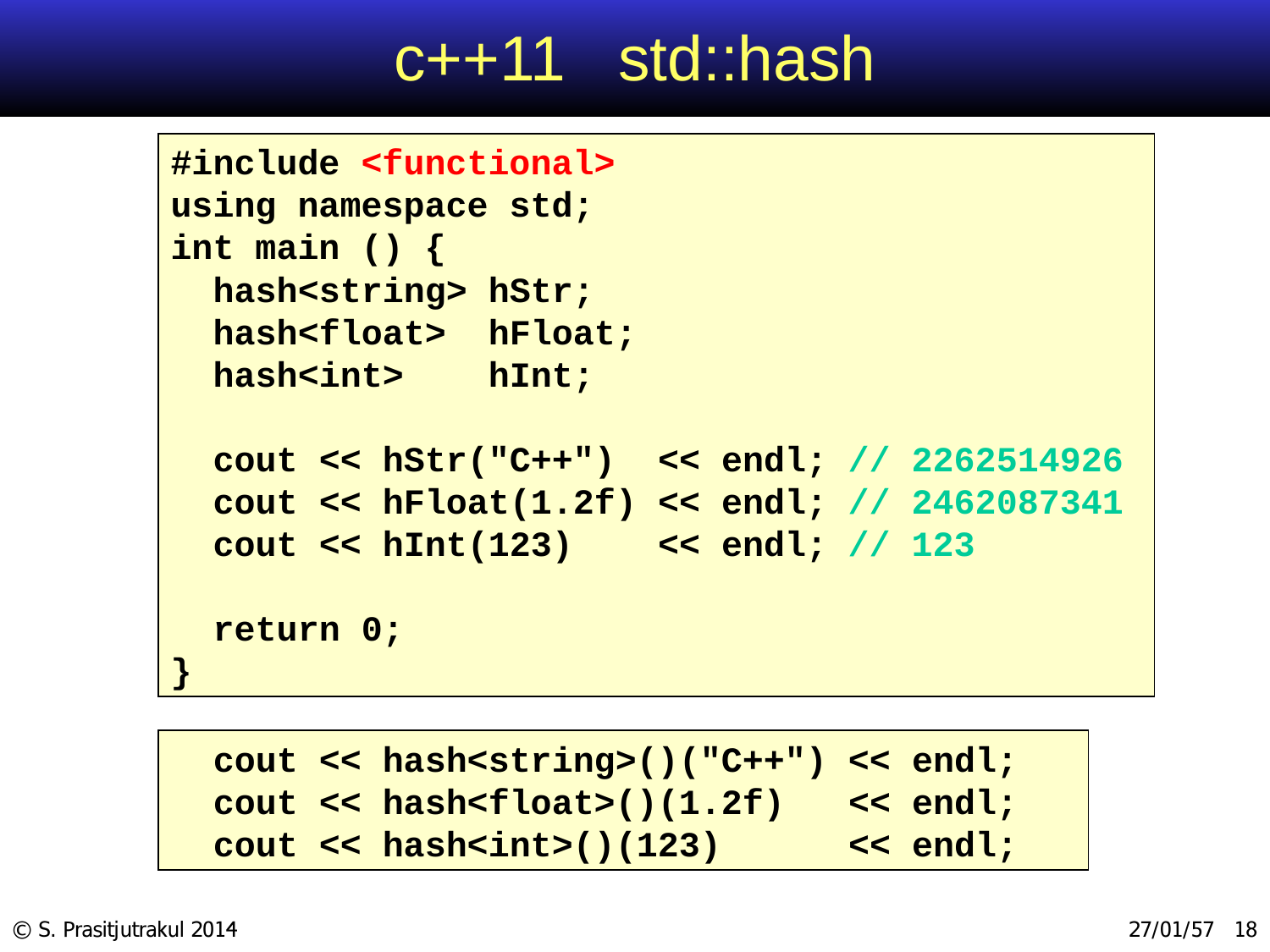

# c++11   std::hash
#include <functional>
using namespace std;
int main () {
  hash<string> hStr;
  hash<float>  hFloat;
  hash<int>    hInt;

  cout << hStr("C++")  << endl; // 2262514926
  cout << hFloat(1.2f) << endl; // 2462087341
  cout << hInt(123)    << endl; // 123

  return 0;
}
  cout << hash<string>()("C++") << endl;
  cout << hash<float>()(1.2f)   << endl;
  cout << hash<int>()(123)      << endl;